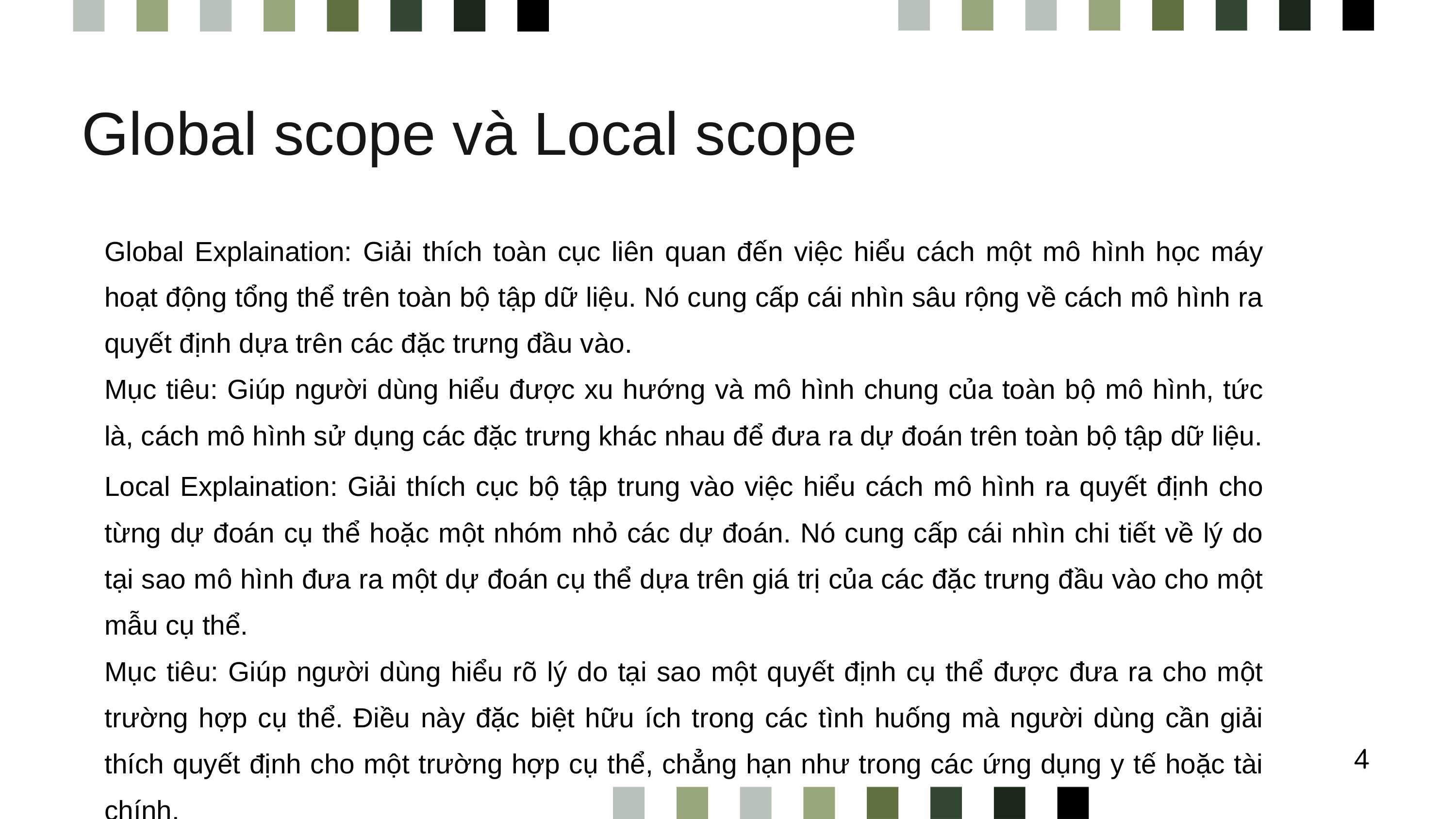

Global scope và Local scope
NAME SURNAME
Global Explaination: Giải thích toàn cục liên quan đến việc hiểu cách một mô hình học máy hoạt động tổng thể trên toàn bộ tập dữ liệu. Nó cung cấp cái nhìn sâu rộng về cách mô hình ra quyết định dựa trên các đặc trưng đầu vào.
Mục tiêu: Giúp người dùng hiểu được xu hướng và mô hình chung của toàn bộ mô hình, tức là, cách mô hình sử dụng các đặc trưng khác nhau để đưa ra dự đoán trên toàn bộ tập dữ liệu.
Local Explaination: Giải thích cục bộ tập trung vào việc hiểu cách mô hình ra quyết định cho từng dự đoán cụ thể hoặc một nhóm nhỏ các dự đoán. Nó cung cấp cái nhìn chi tiết về lý do tại sao mô hình đưa ra một dự đoán cụ thể dựa trên giá trị của các đặc trưng đầu vào cho một mẫu cụ thể.
Mục tiêu: Giúp người dùng hiểu rõ lý do tại sao một quyết định cụ thể được đưa ra cho một trường hợp cụ thể. Điều này đặc biệt hữu ích trong các tình huống mà người dùng cần giải thích quyết định cho một trường hợp cụ thể, chẳng hạn như trong các ứng dụng y tế hoặc tài chính.
4